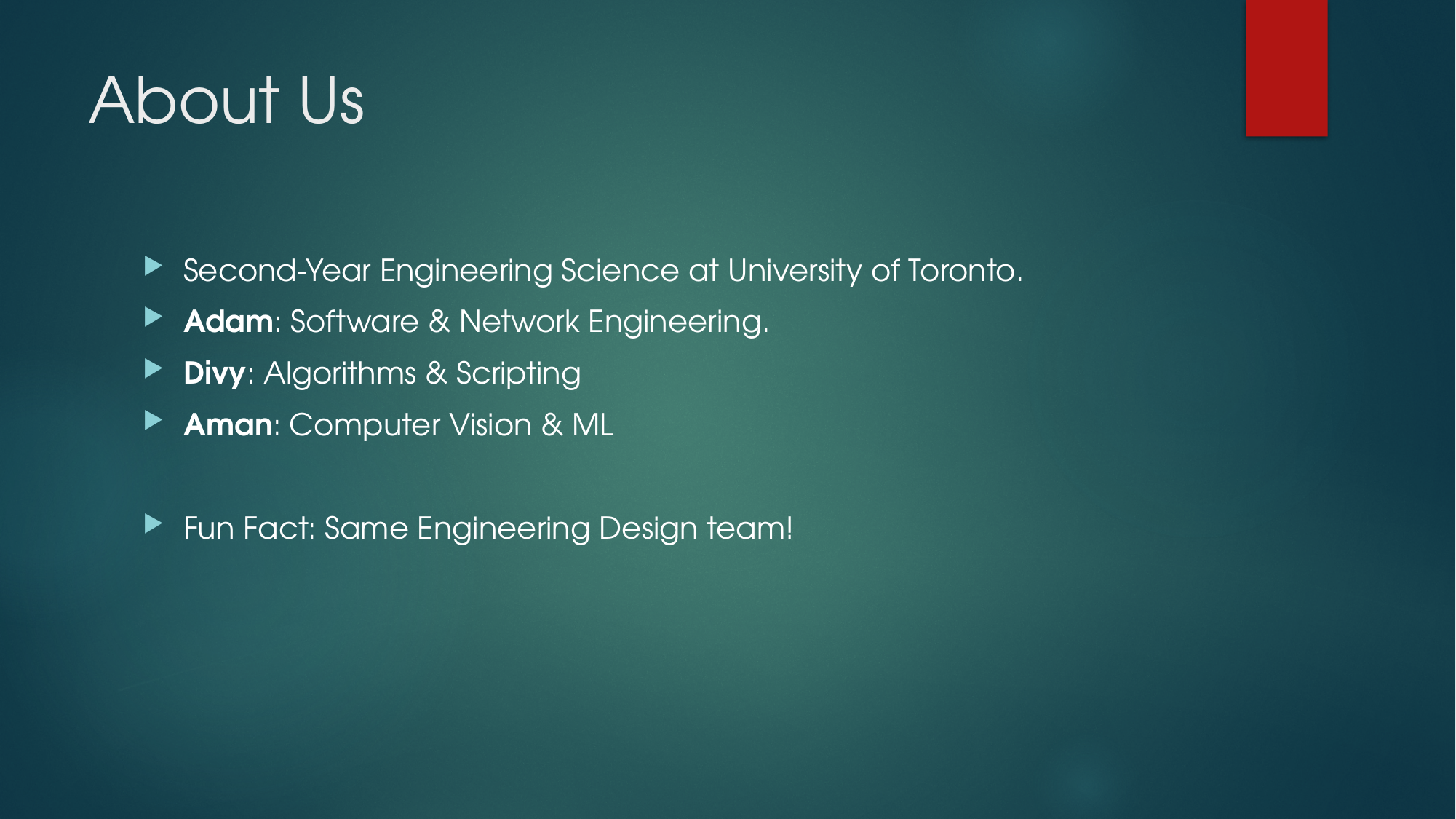

# About Us
Second-Year Engineering Science at University of Toronto.
Adam: Software & Network Engineering.
Divy: Algorithms & Scripting
Aman: Computer Vision & ML

Fun Fact: Same Engineering Design team!